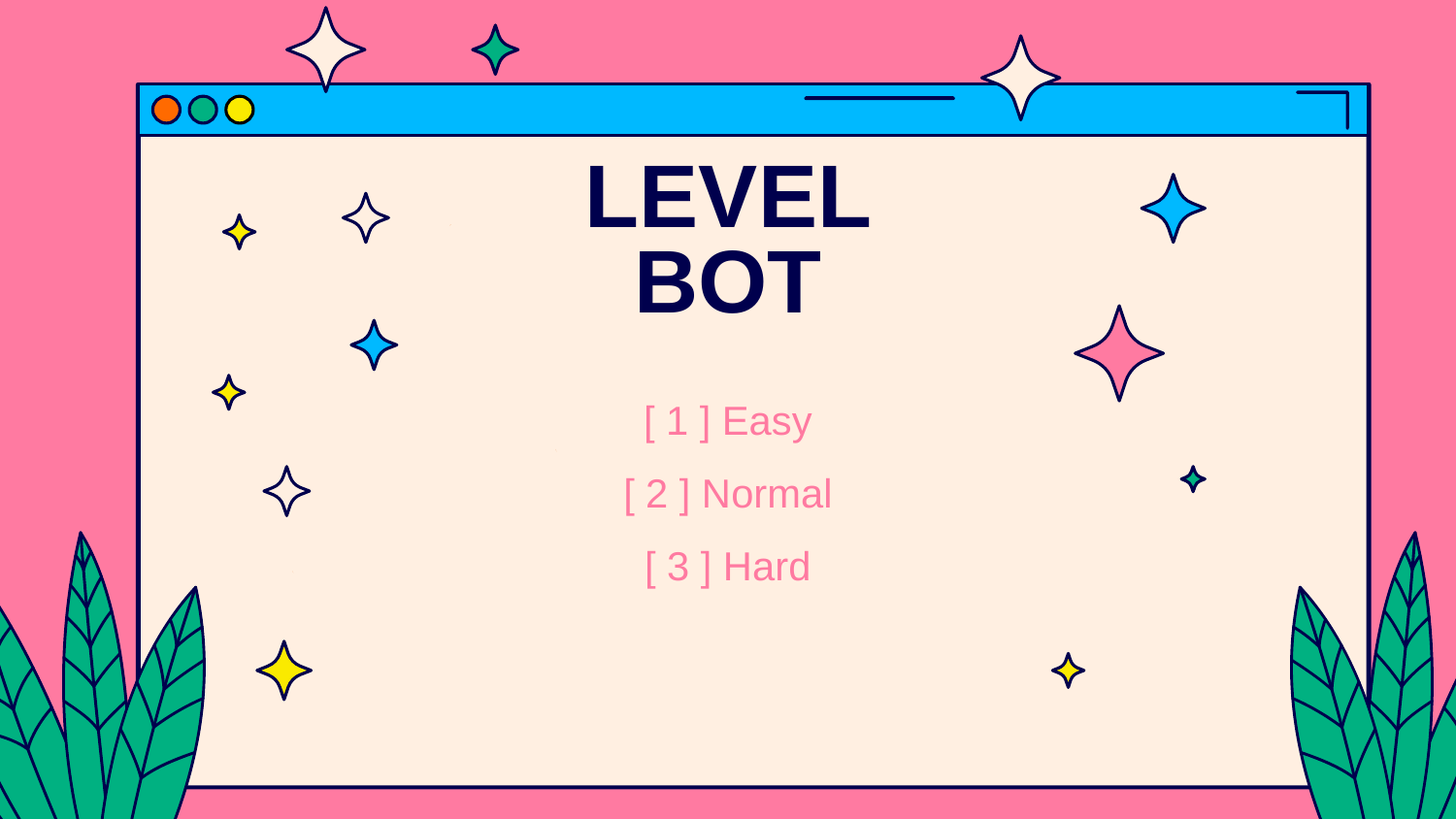

# LEVEL BOT
[ 1 ] Easy
[ 2 ] Normal
[ 3 ] Hard